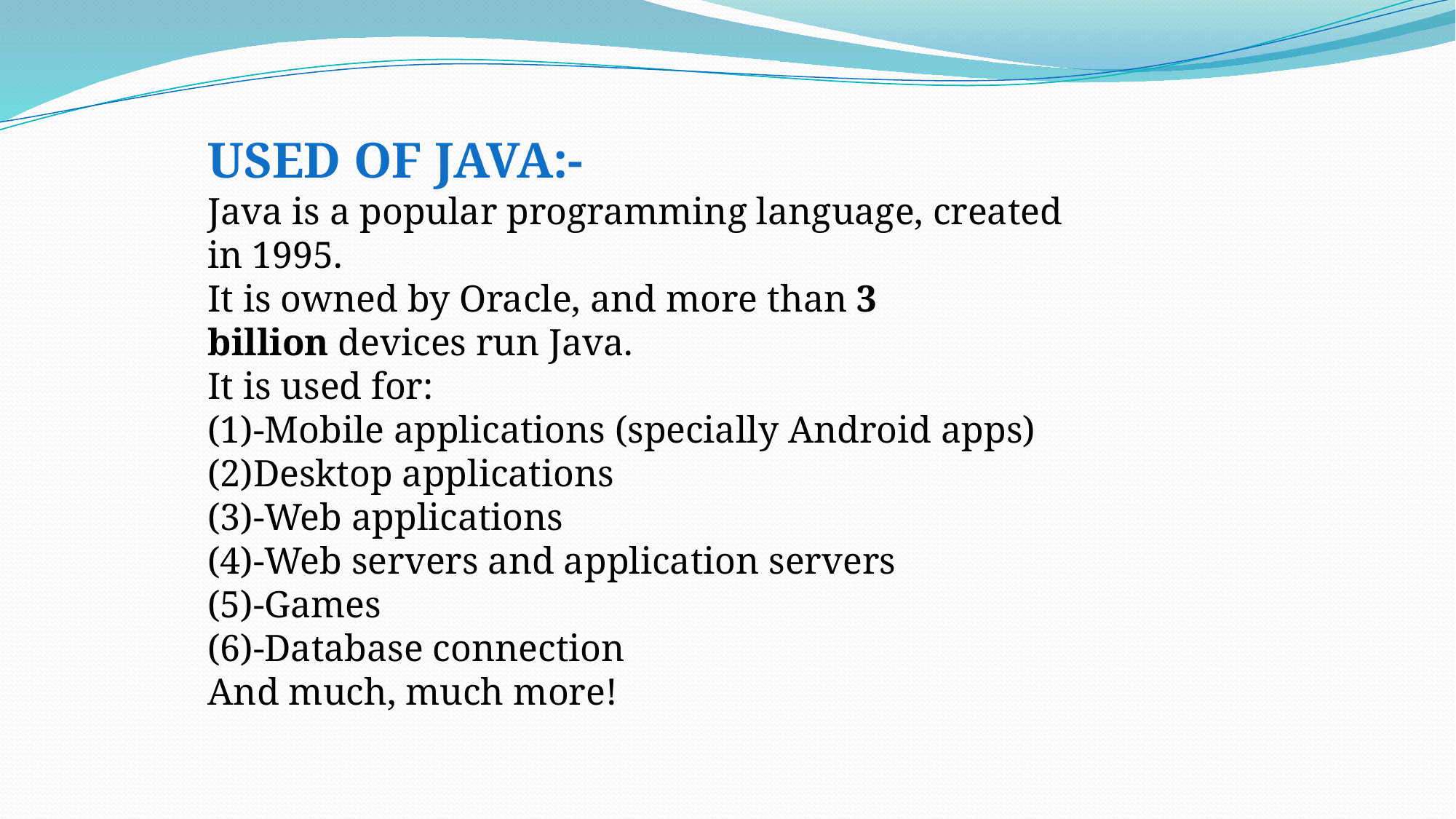

USED OF JAVA:-
Java is a popular programming language, created in 1995.
It is owned by Oracle, and more than 3 billion devices run Java.
It is used for:
(1)-Mobile applications (specially Android apps)
(2)Desktop applications
(3)-Web applications
(4)-Web servers and application servers
(5)-Games
(6)-Database connection
And much, much more!